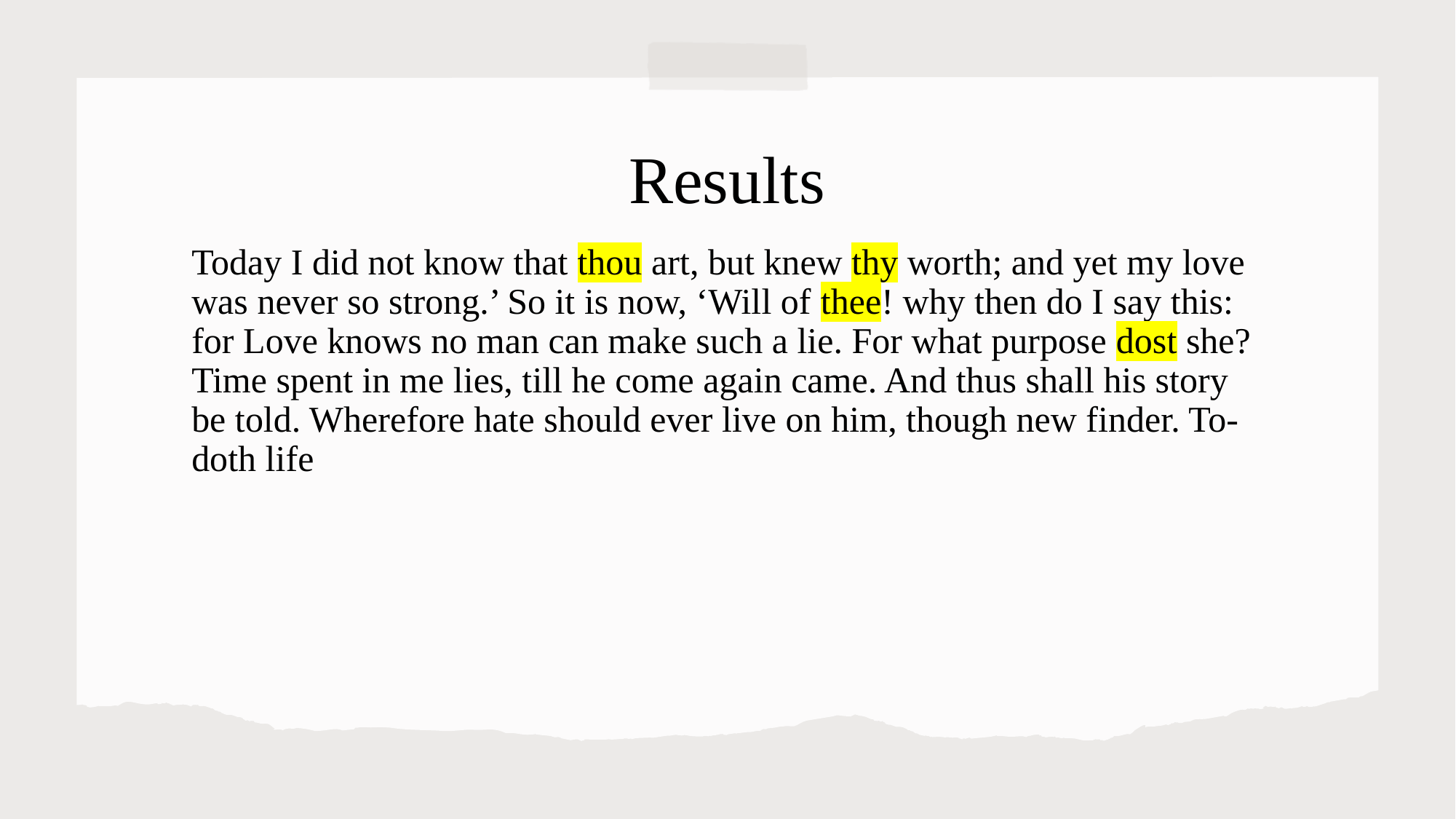

# Results
Today I did not know that thou art, but knew thy worth; and yet my love was never so strong.’ So it is now, ‘Will of thee! why then do I say this: for Love knows no man can make such a lie. For what purpose dost she? Time spent in me lies, till he come again came. And thus shall his story be told. Wherefore hate should ever live on him, though new finder. To-doth life